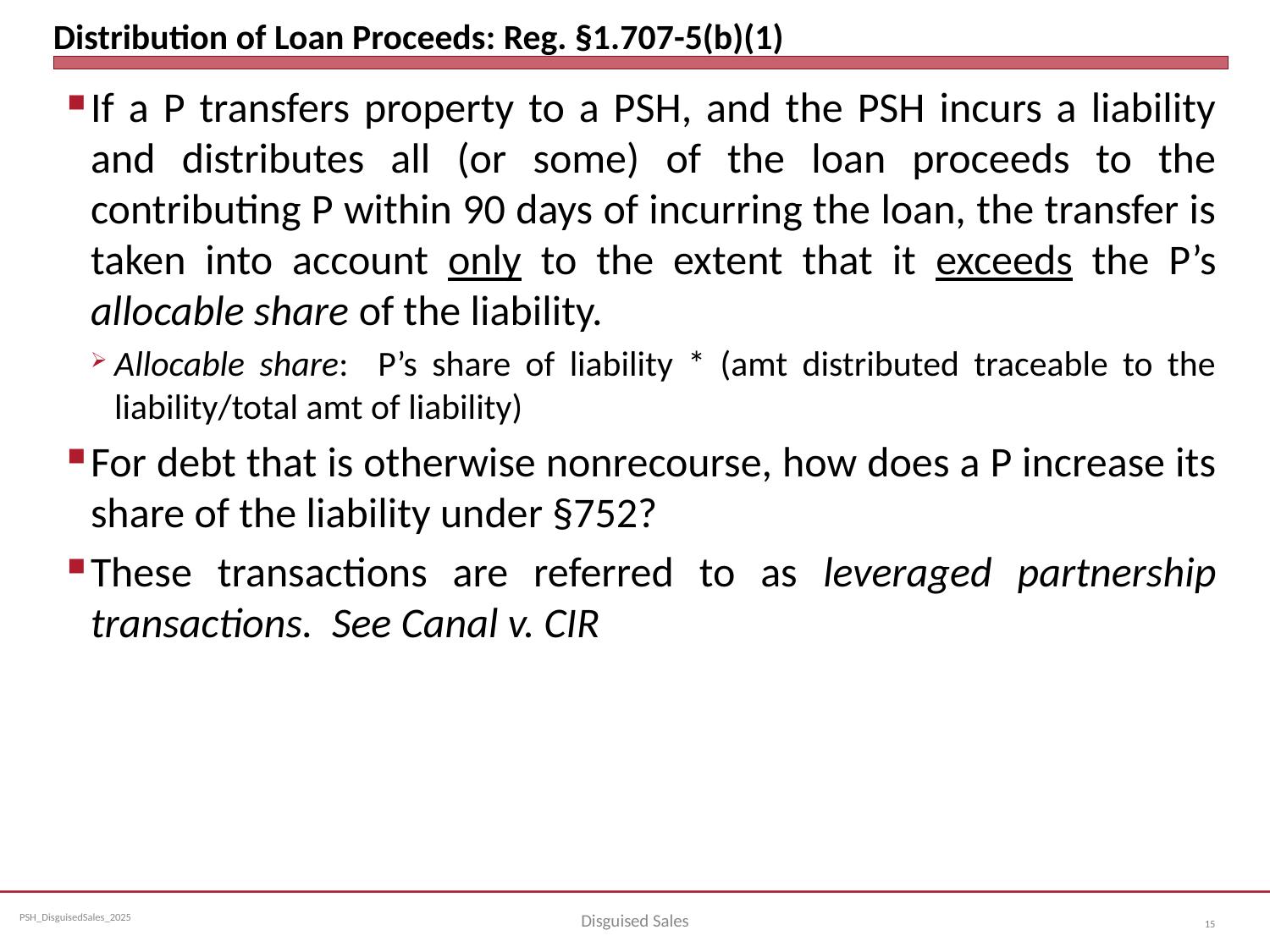

# Distribution of Loan Proceeds: Reg. §1.707-5(b)(1)
If a P transfers property to a PSH, and the PSH incurs a liability and distributes all (or some) of the loan proceeds to the contributing P within 90 days of incurring the loan, the transfer is taken into account only to the extent that it exceeds the P’s allocable share of the liability.
Allocable share:  P’s share of liability * (amt distributed traceable to the liability/total amt of liability)
For debt that is otherwise nonrecourse, how does a P increase its share of the liability under §752?
These transactions are referred to as leveraged partnership transactions.  See Canal v. CIR
Disguised Sales
15